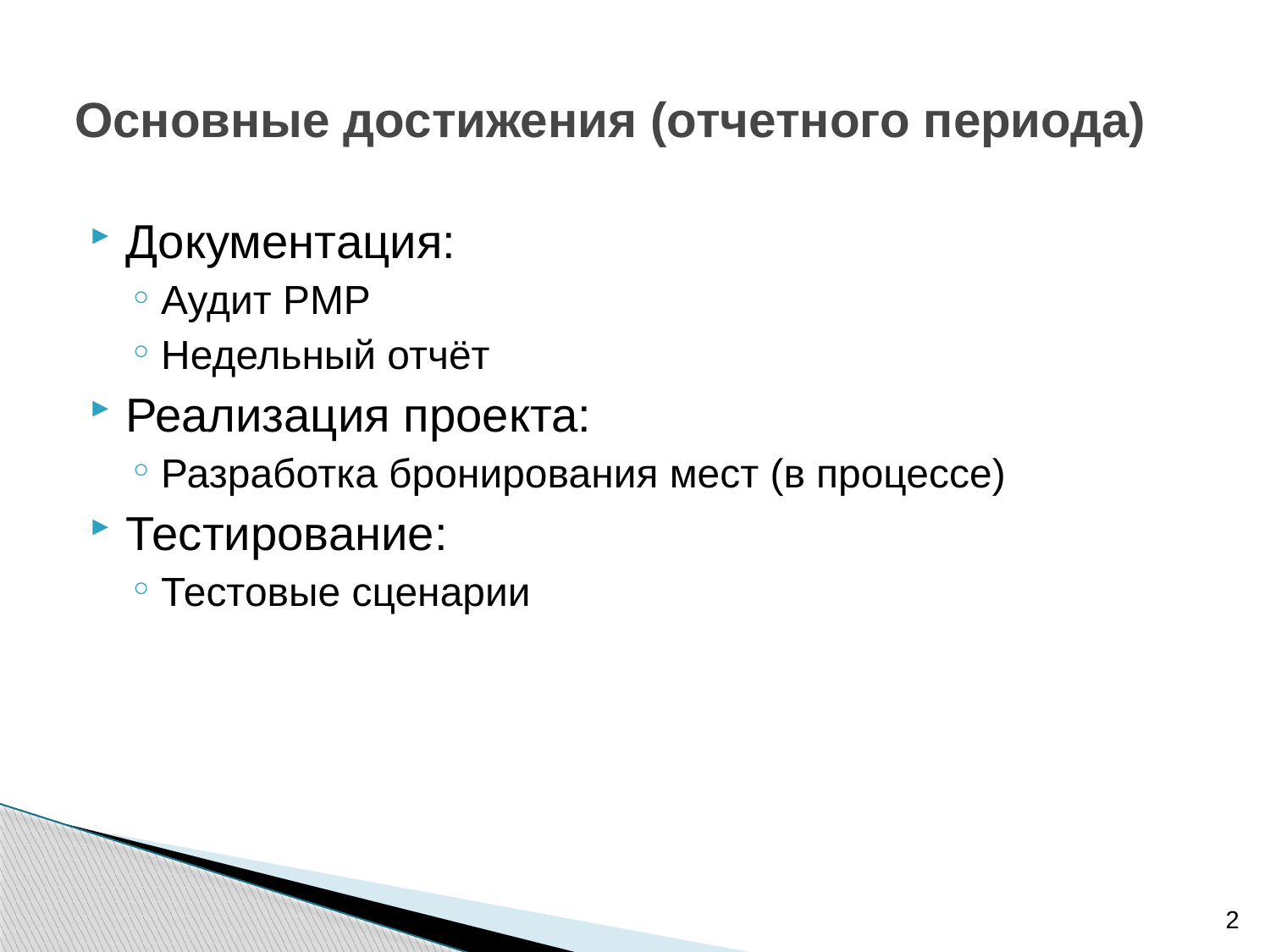

# Основные достижения (отчетного периода)
Документация:
Аудит PMP
Недельный отчёт
Реализация проекта:
Разработка бронирования мест (в процессе)
Тестирование:
Тестовые сценарии
2